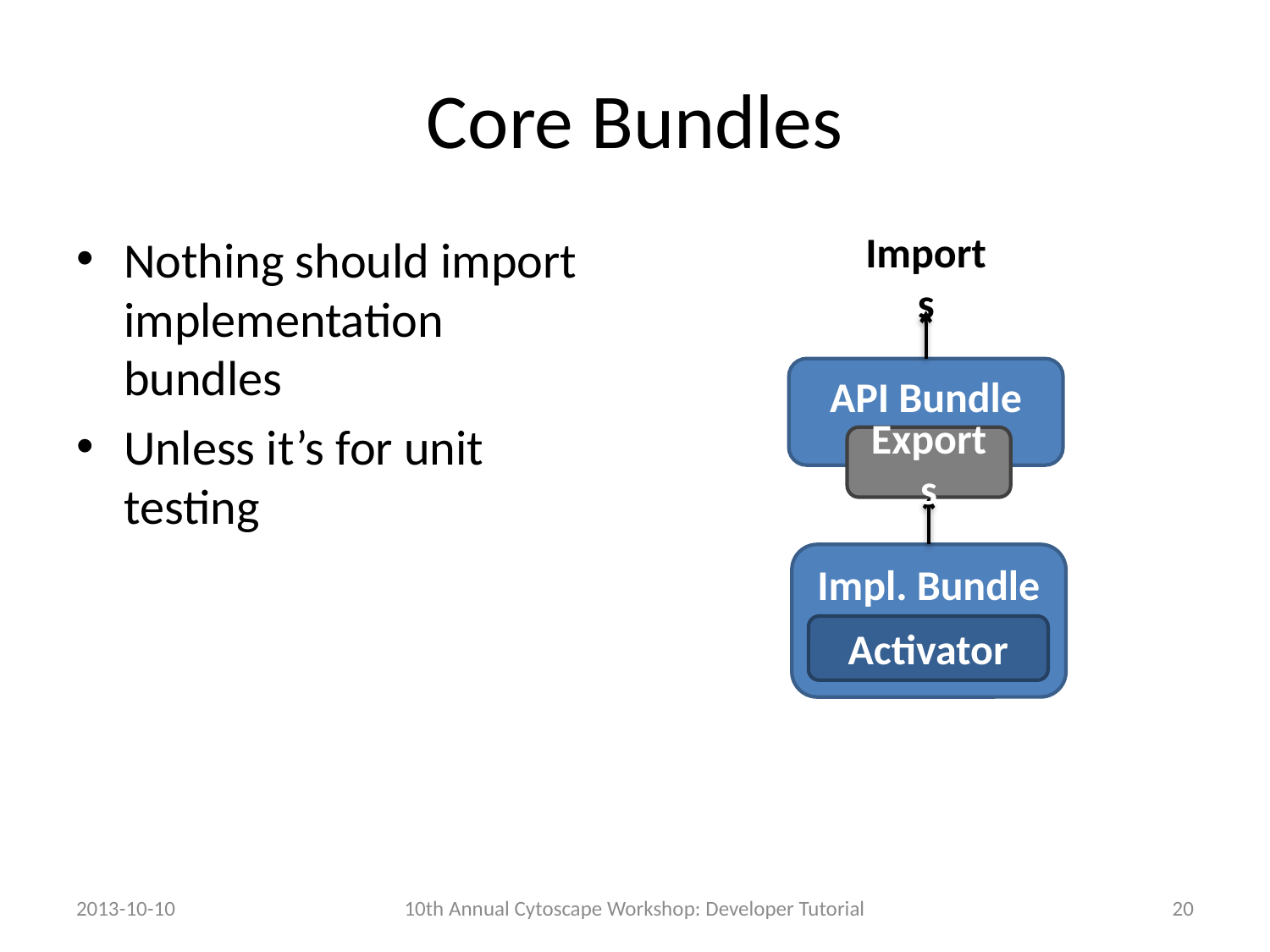

# Core Bundles
Nothing should import implementation bundles
Unless it’s for unit testing
Imports
API Bundle
Exports
Impl. Bundle
Activator
2013-10-10
10th Annual Cytoscape Workshop: Developer Tutorial
20